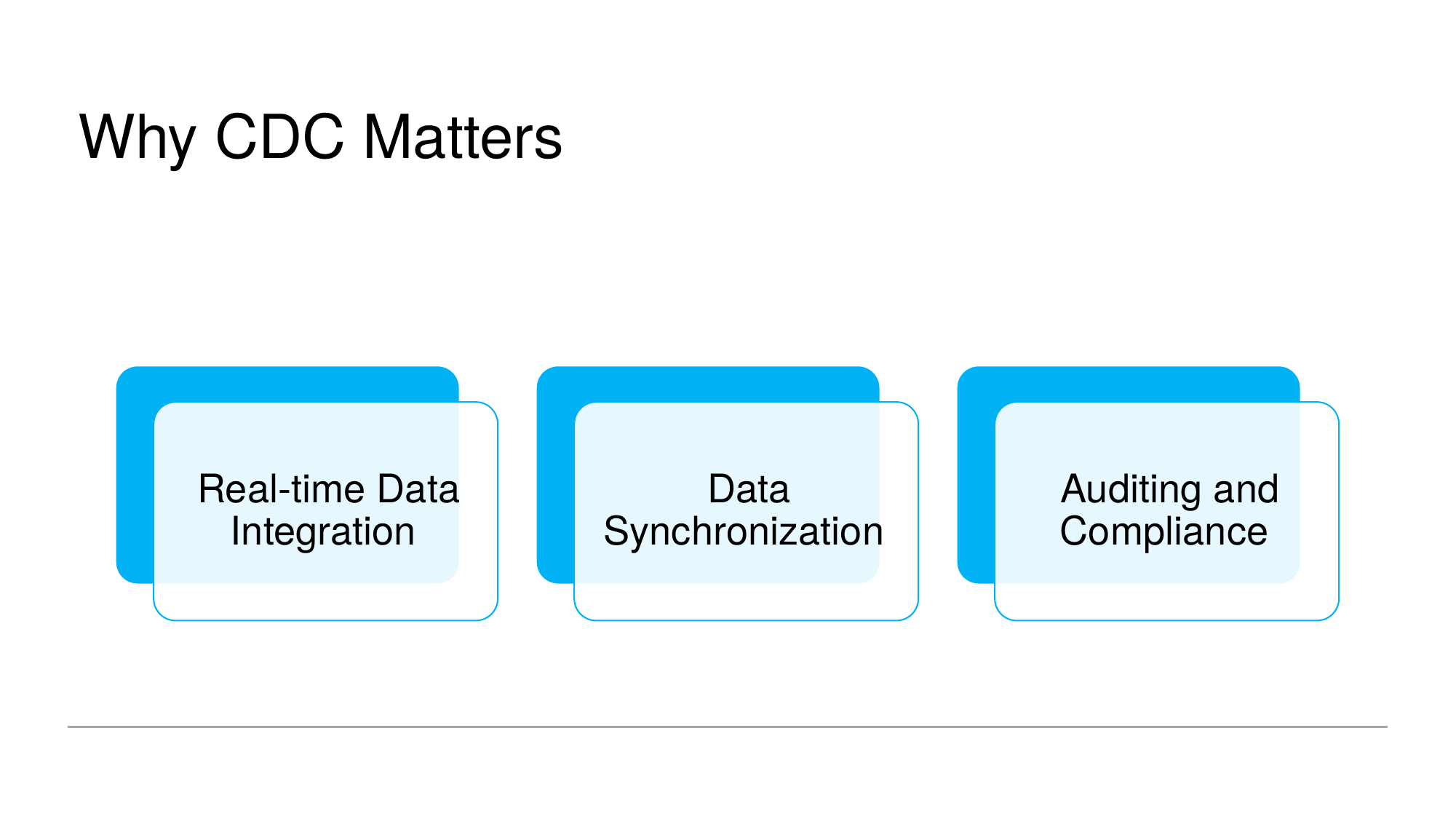

# Why CDC Matters
Real-time Data Integration
Data Synchronization
Auditing and Compliance